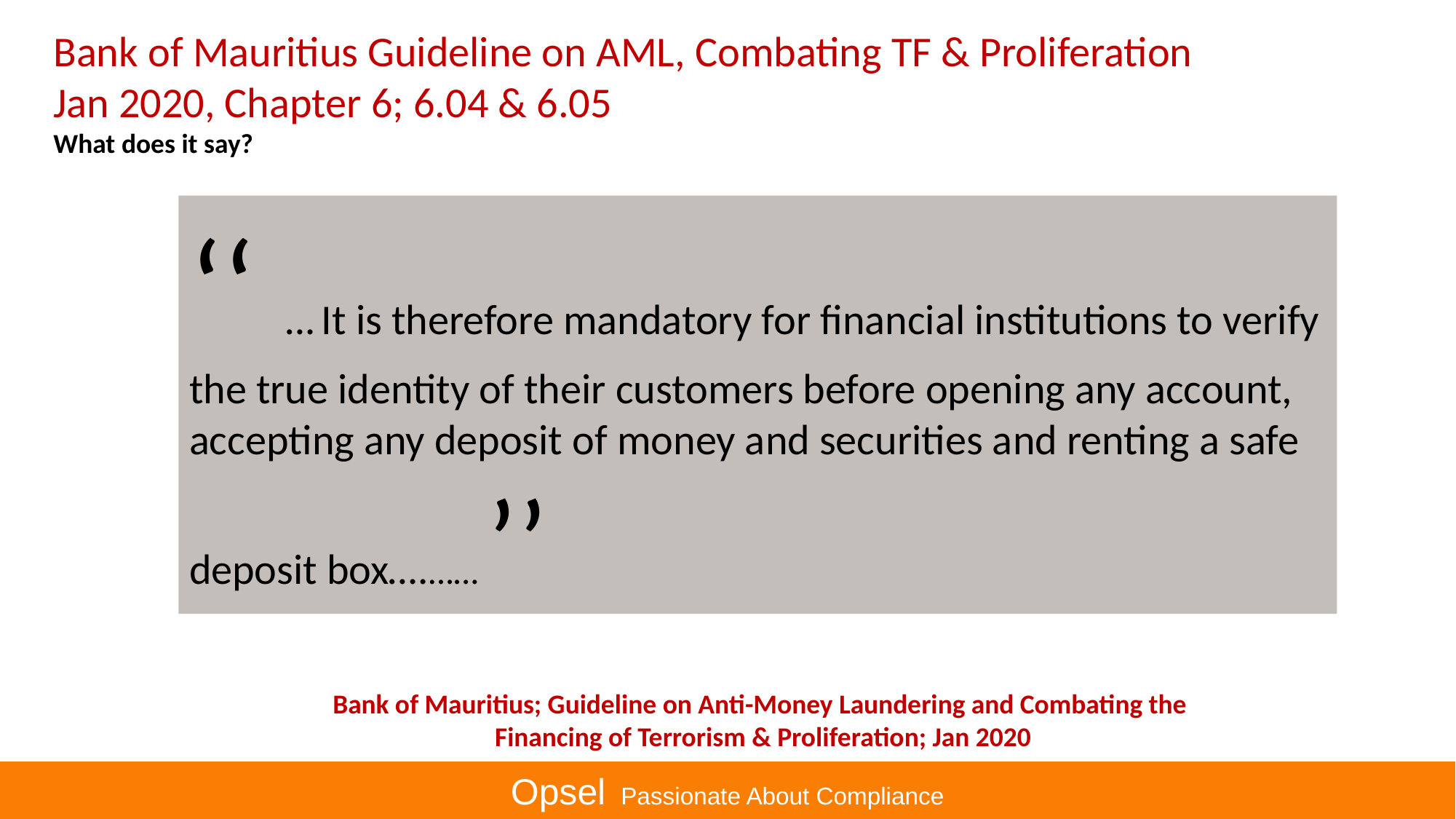

Bank of Mauritius Guideline on AML, Combating TF & Proliferation
Jan 2020, Chapter 6; 6.04 & 6.05
What does it say?

‘‘ … It is therefore mandatory for financial institutions to verify the true identity of their customers before opening any account, accepting any deposit of money and securities and renting a safe deposit box….…… ’’
Bank of Mauritius; Guideline on Anti-Money Laundering and Combating the
Financing of Terrorism & Proliferation; Jan 2020
Opsel  Passionate About Compliance